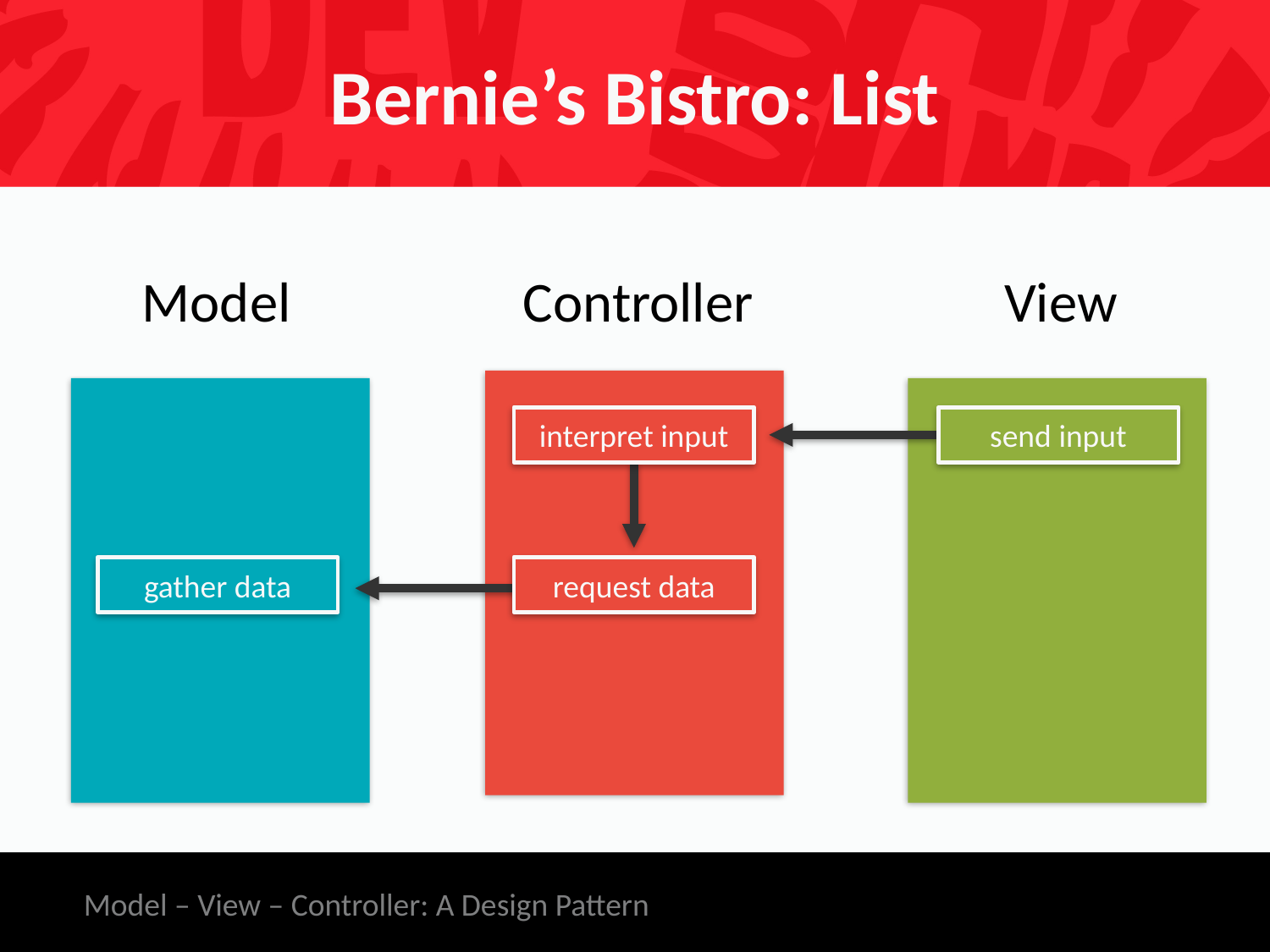

# Bernie’s Bistro: List
Model
Controller
View

interpret input
send input
gather data
request data
Model – View – Controller: A Design Pattern